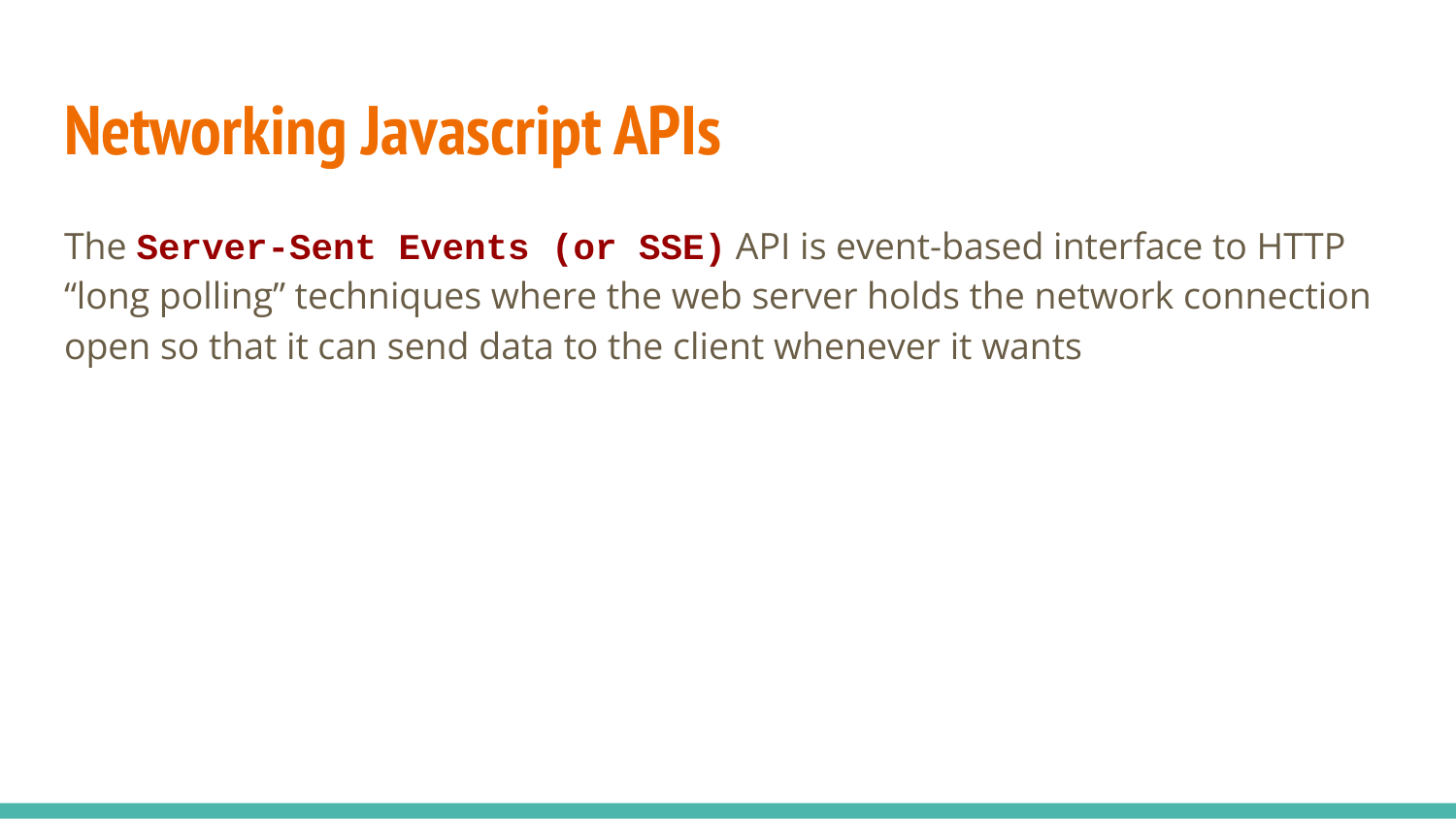

# Networking Javascript APIs
The Server-Sent Events (or SSE) API is event-based interface to HTTP “long polling” techniques where the web server holds the network connection open so that it can send data to the client whenever it wants